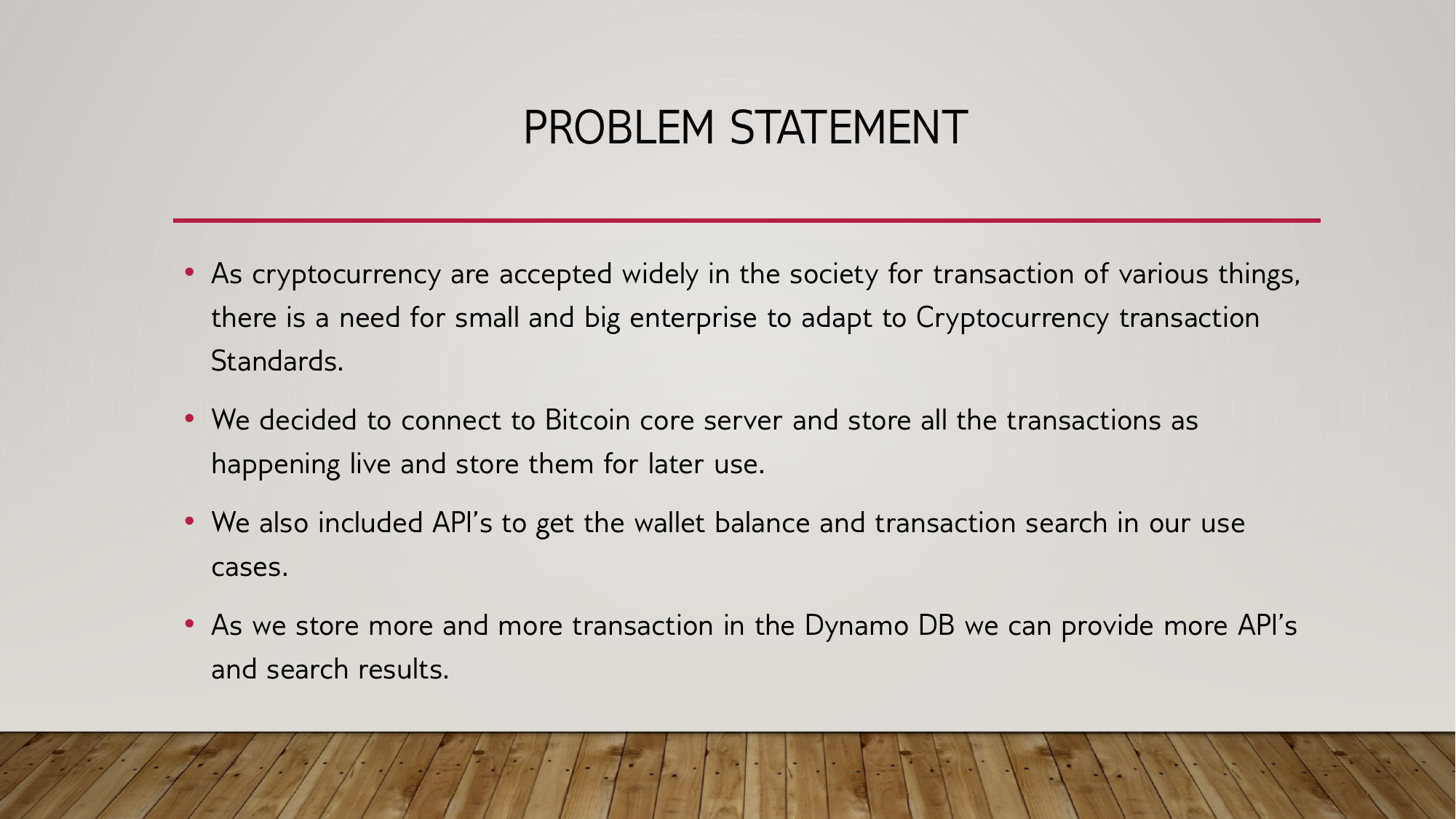

# Problem Statement
As cryptocurrency are accepted widely in the society for transaction of various things, there is a need for small and big enterprise to adapt to Cryptocurrency transaction Standards.
We decided to connect to Bitcoin core server and store all the transactions as happening live and store them for later use.
We also included API’s to get the wallet balance and transaction search in our use cases.
As we store more and more transaction in the Dynamo DB we can provide more API’s and search results.